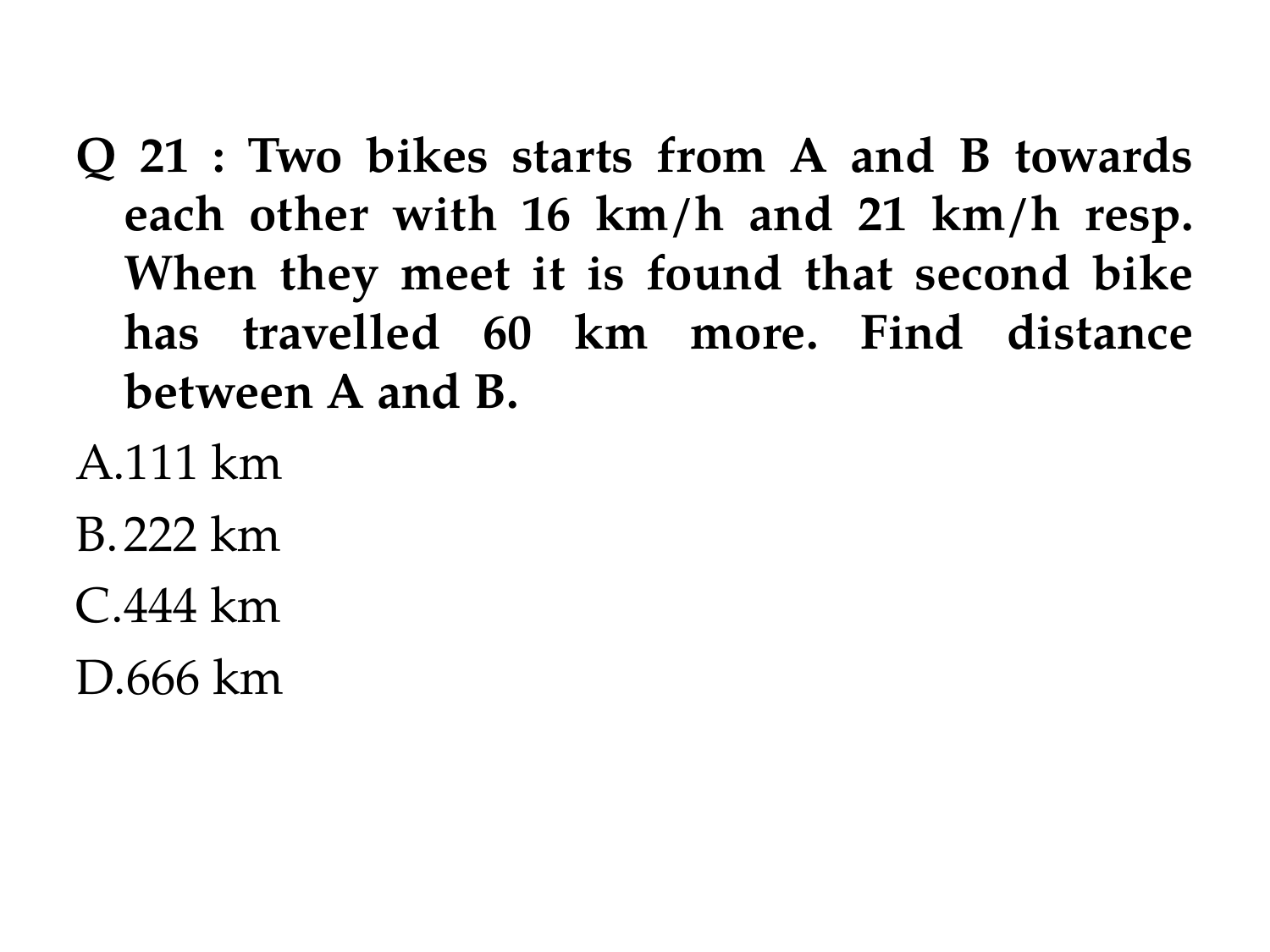

Q 21 : Two bikes starts from A and B towards each other with 16 km/h and 21 km/h resp. When they meet it is found that second bike has travelled 60 km more. Find distance between A and B.
111 km
222 km
444 km
666 km